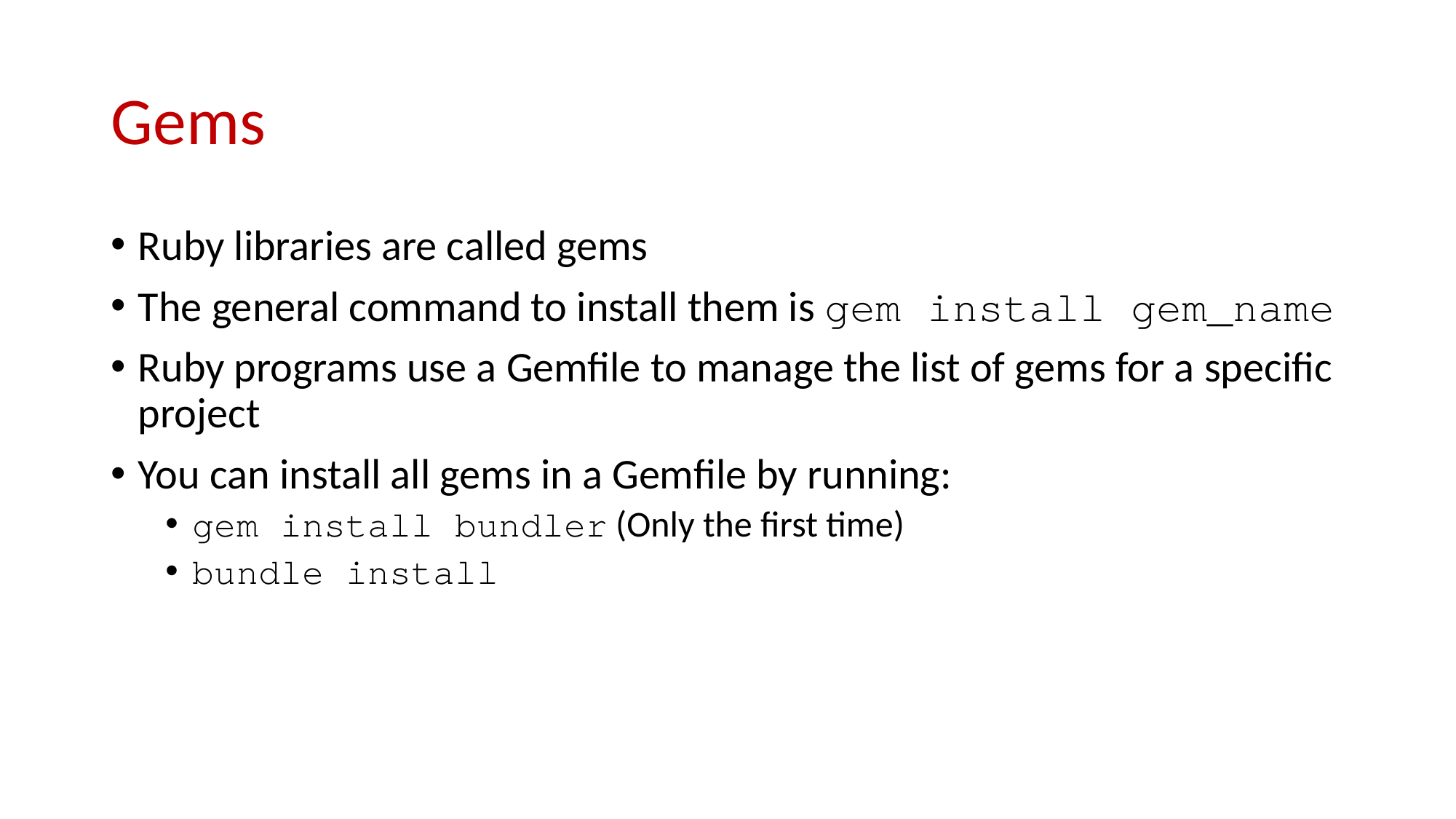

# Gems
Ruby libraries are called gems
The general command to install them is gem install gem_name
Ruby programs use a Gemfile to manage the list of gems for a specific project
You can install all gems in a Gemfile by running:
gem install bundler (Only the first time)
bundle install